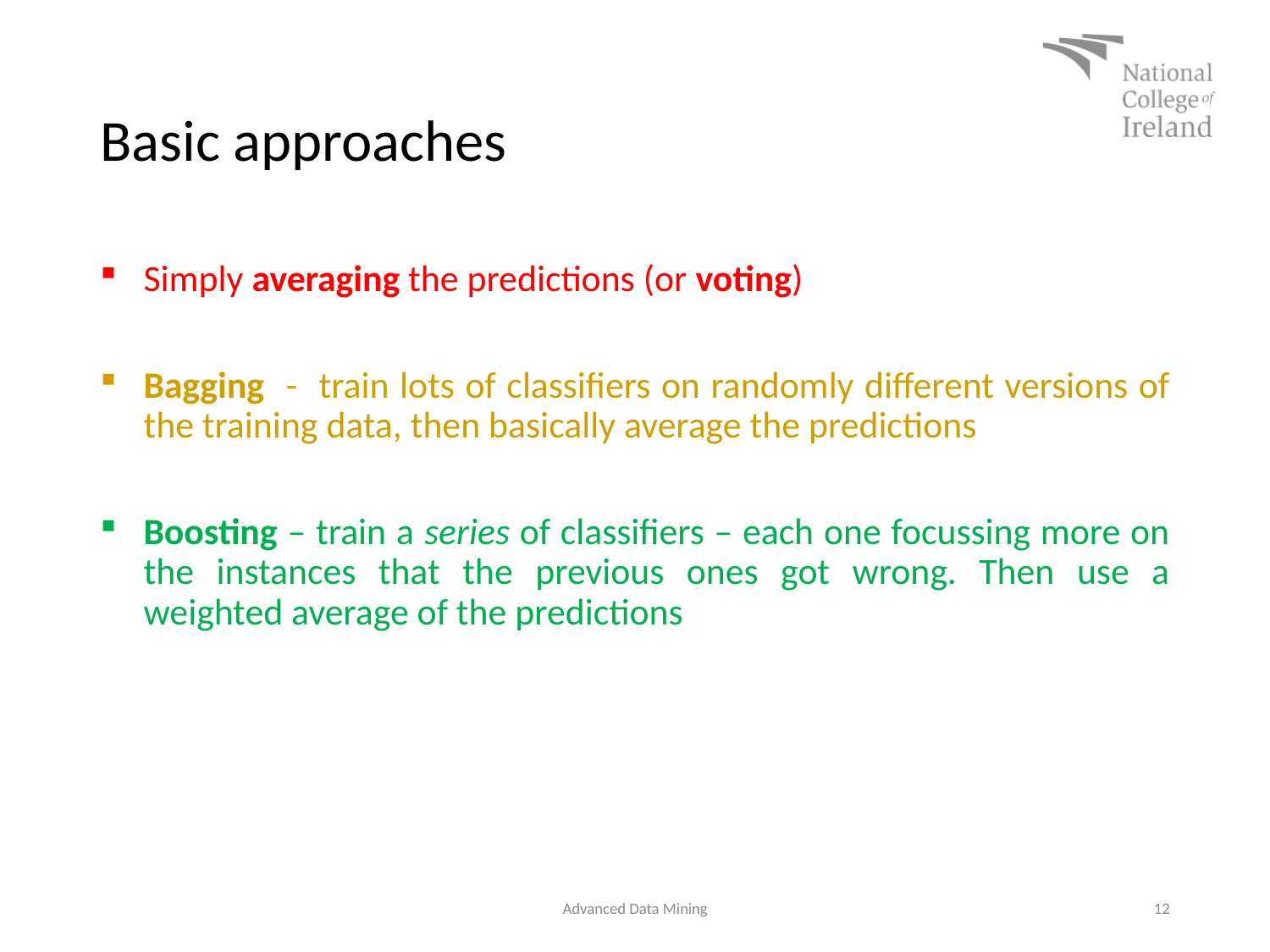

# Basic approaches
Simply averaging the predictions (or voting)

Bagging  -  train lots of classifiers on randomly different versions of the training data, then basically average the predictions

Boosting – train a series of classifiers – each one focussing more on the instances that the previous ones got wrong. Then use a weighted average of the predictions
Advanced Data Mining
12